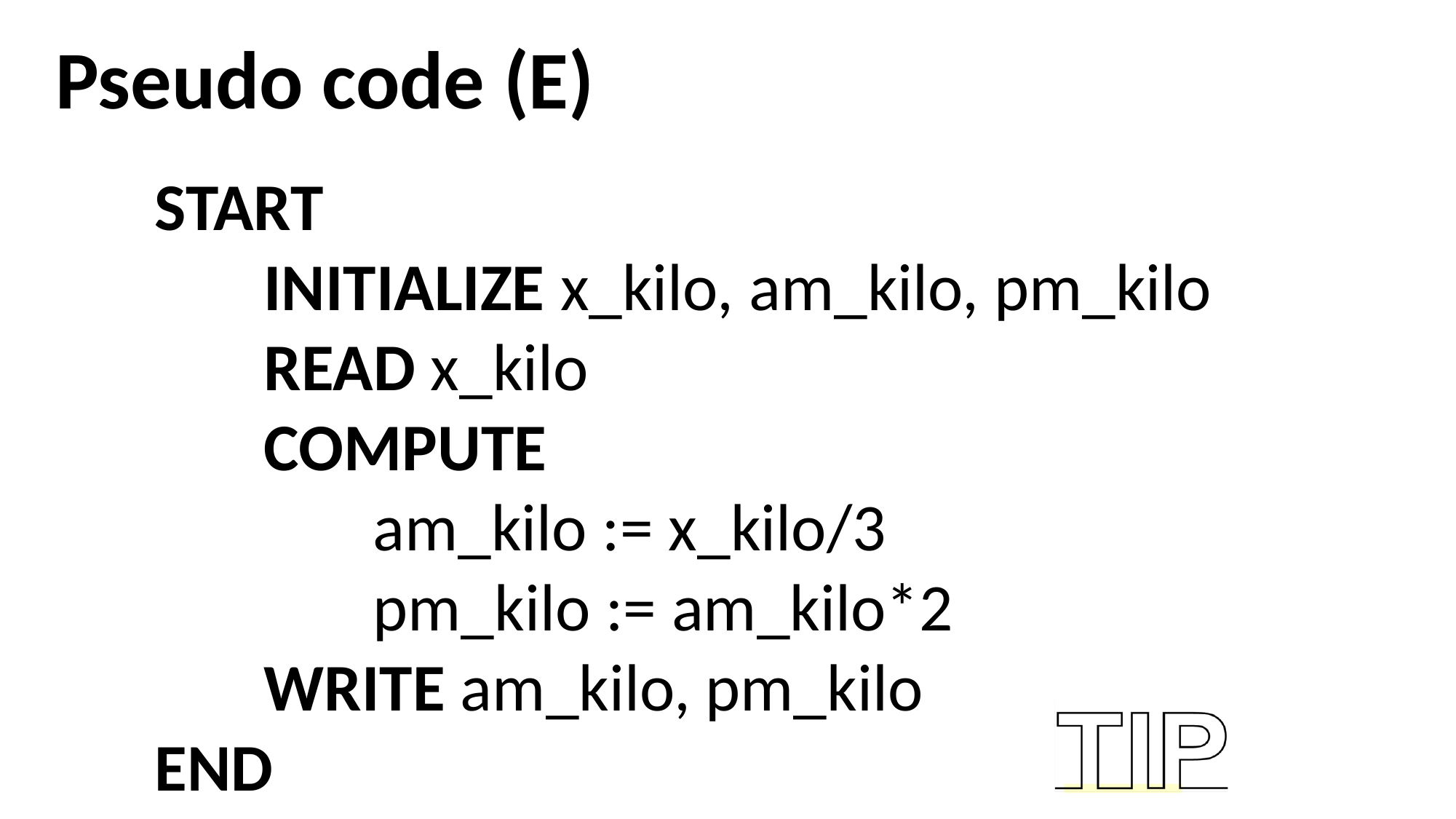

Pseudo code (E)
START
	INITIALIZE x_kilo, am_kilo, pm_kilo
	READ x_kilo
	COMPUTE
		am_kilo := x_kilo/3
		pm_kilo := am_kilo*2
	WRITE am_kilo, pm_kilo
END